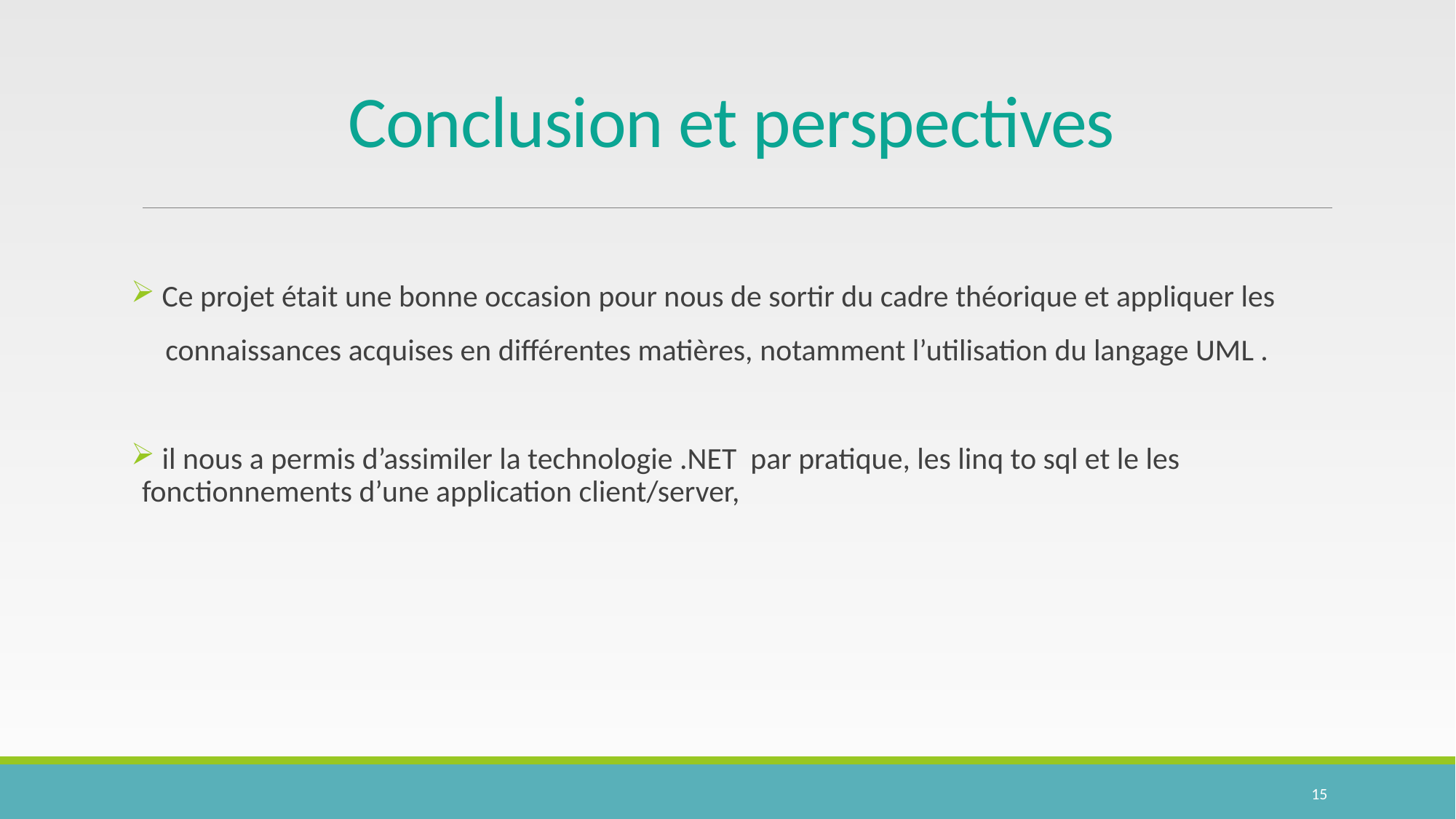

# Conclusion et perspectives
 Ce projet était une bonne occasion pour nous de sortir du cadre théorique et appliquer les
     connaissances acquises en différentes matières, notamment l’utilisation du langage UML .

 il nous a permis d’assimiler la technologie .NET  par pratique, les linq to sql et le les fonctionnements d’une application client/server,
15